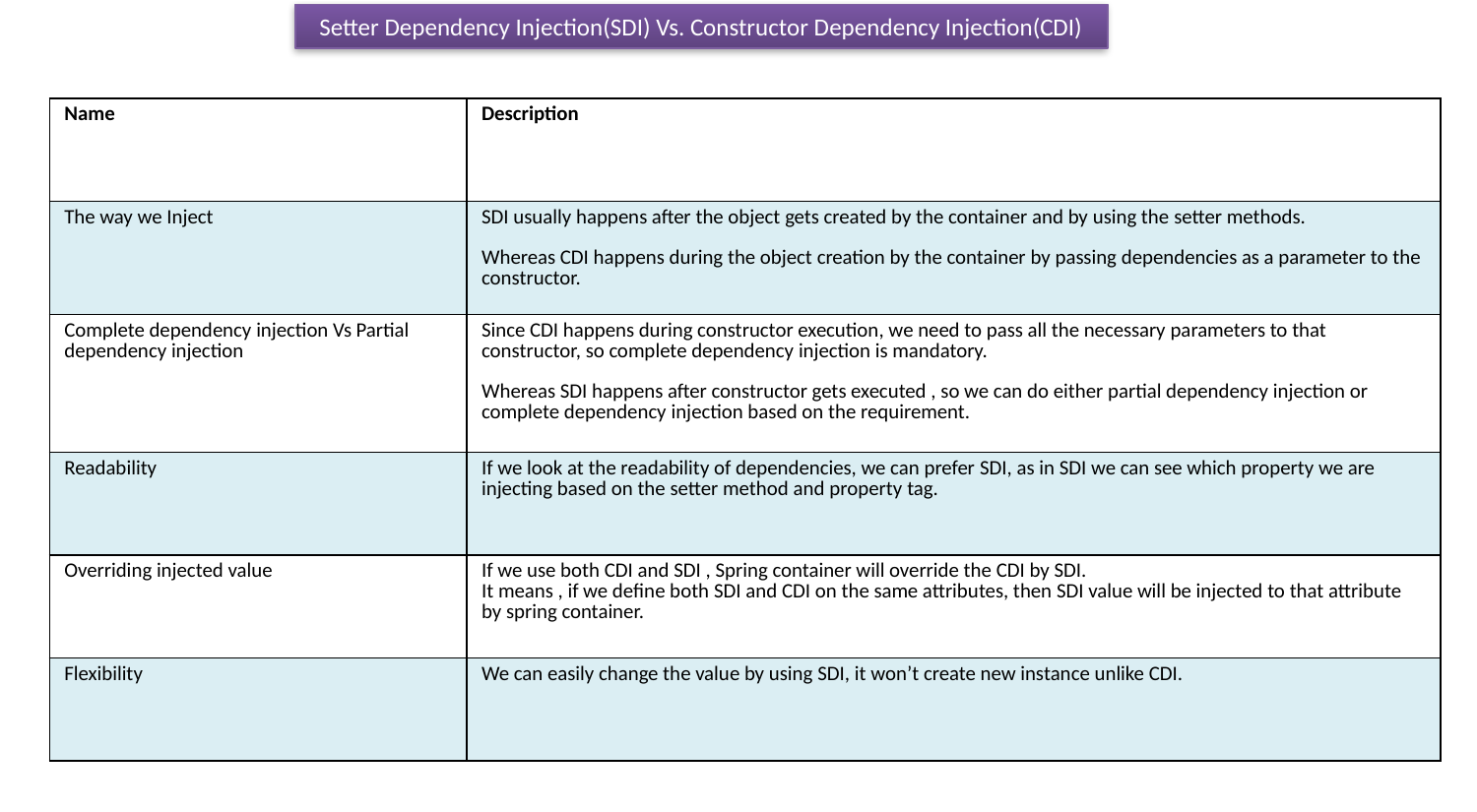

Setter Dependency Injection(SDI) Vs. Constructor Dependency Injection(CDI)

| Name | Description |
| --- | --- |
| The way we Inject | SDI usually happens after the object gets created by the container and by using the setter methods. Whereas CDI happens during the object creation by the container by passing dependencies as a parameter to the constructor. |
| Complete dependency injection Vs Partial dependency injection | Since CDI happens during constructor execution, we need to pass all the necessary parameters to that constructor, so complete dependency injection is mandatory. Whereas SDI happens after constructor gets executed , so we can do either partial dependency injection or complete dependency injection based on the requirement. |
| Readability | If we look at the readability of dependencies, we can prefer SDI, as in SDI we can see which property we are injecting based on the setter method and property tag. |
| Overriding injected value | If we use both CDI and SDI , Spring container will override the CDI by SDI. It means , if we define both SDI and CDI on the same attributes, then SDI value will be injected to that attribute by spring container. |
| Flexibility | We can easily change the value by using SDI, it won’t create new instance unlike CDI. |